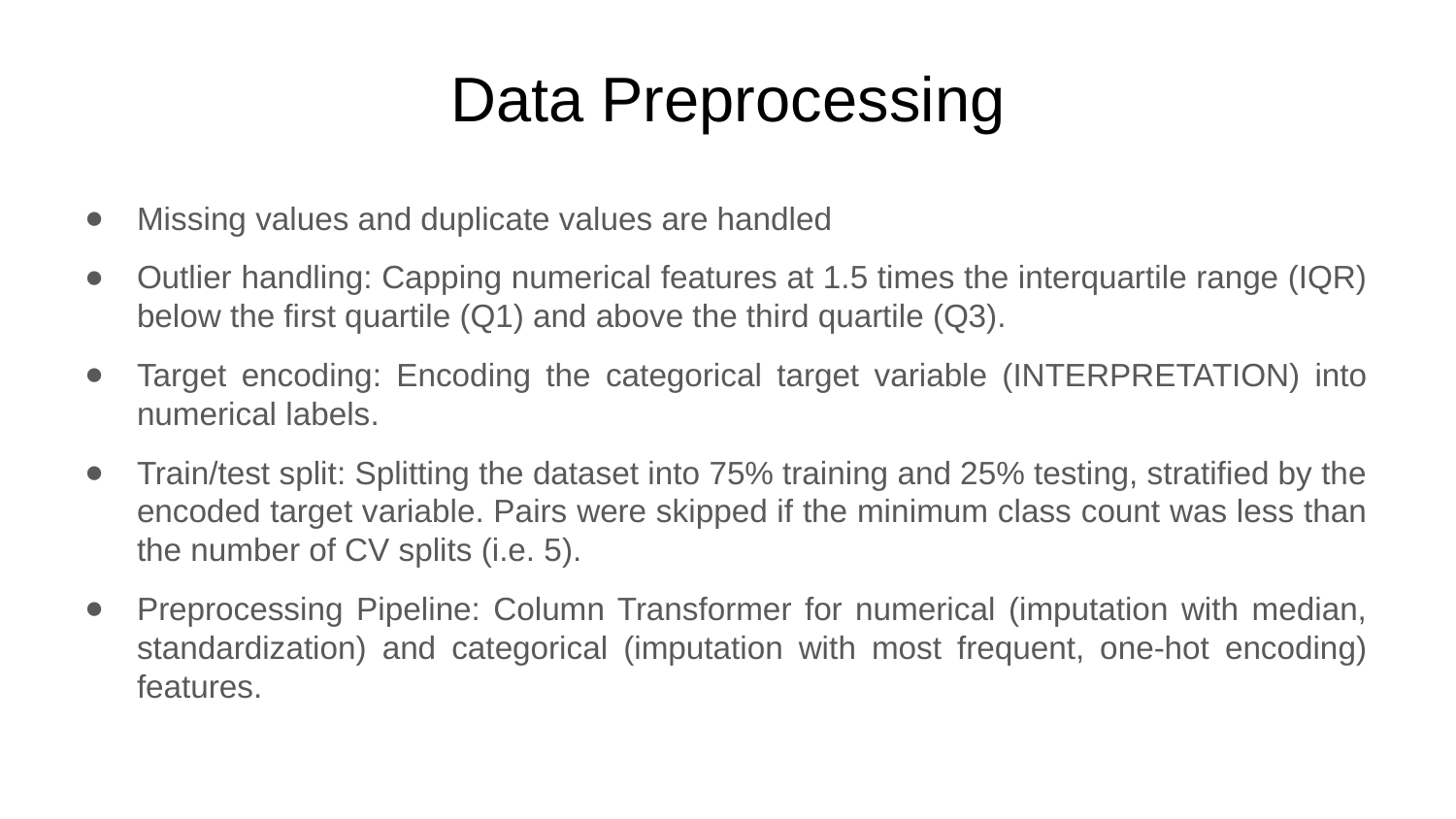

# Data Preprocessing
Missing values and duplicate values are handled
Outlier handling: Capping numerical features at 1.5 times the interquartile range (IQR) below the first quartile (Q1) and above the third quartile (Q3).
Target encoding: Encoding the categorical target variable (INTERPRETATION) into numerical labels.
Train/test split: Splitting the dataset into 75% training and 25% testing, stratified by the encoded target variable. Pairs were skipped if the minimum class count was less than the number of CV splits (i.e. 5).
Preprocessing Pipeline: Column Transformer for numerical (imputation with median, standardization) and categorical (imputation with most frequent, one-hot encoding) features.